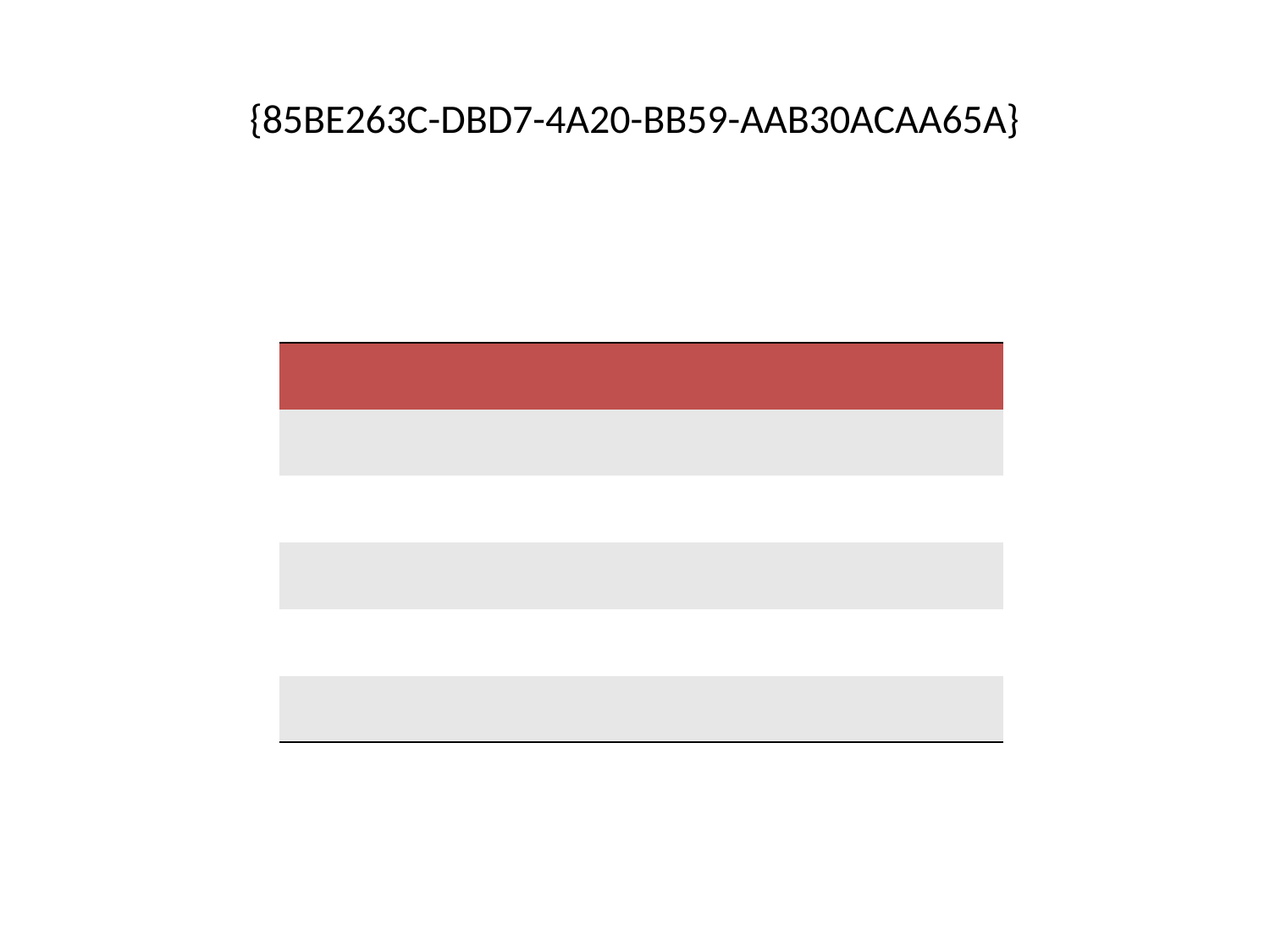

# {85BE263C-DBD7-4A20-BB59-AAB30ACAA65A}
|  |  |  |  |  |  |  |  |  |
| --- | --- | --- | --- | --- | --- | --- | --- | --- |
|  |  |  |  |  |  |  |  |  |
|  |  |  |  |  |  |  |  |  |
|  |  |  |  |  |  |  |  |  |
|  |  |  |  |  |  |  |  |  |
|  |  |  |  |  |  |  |  |  |